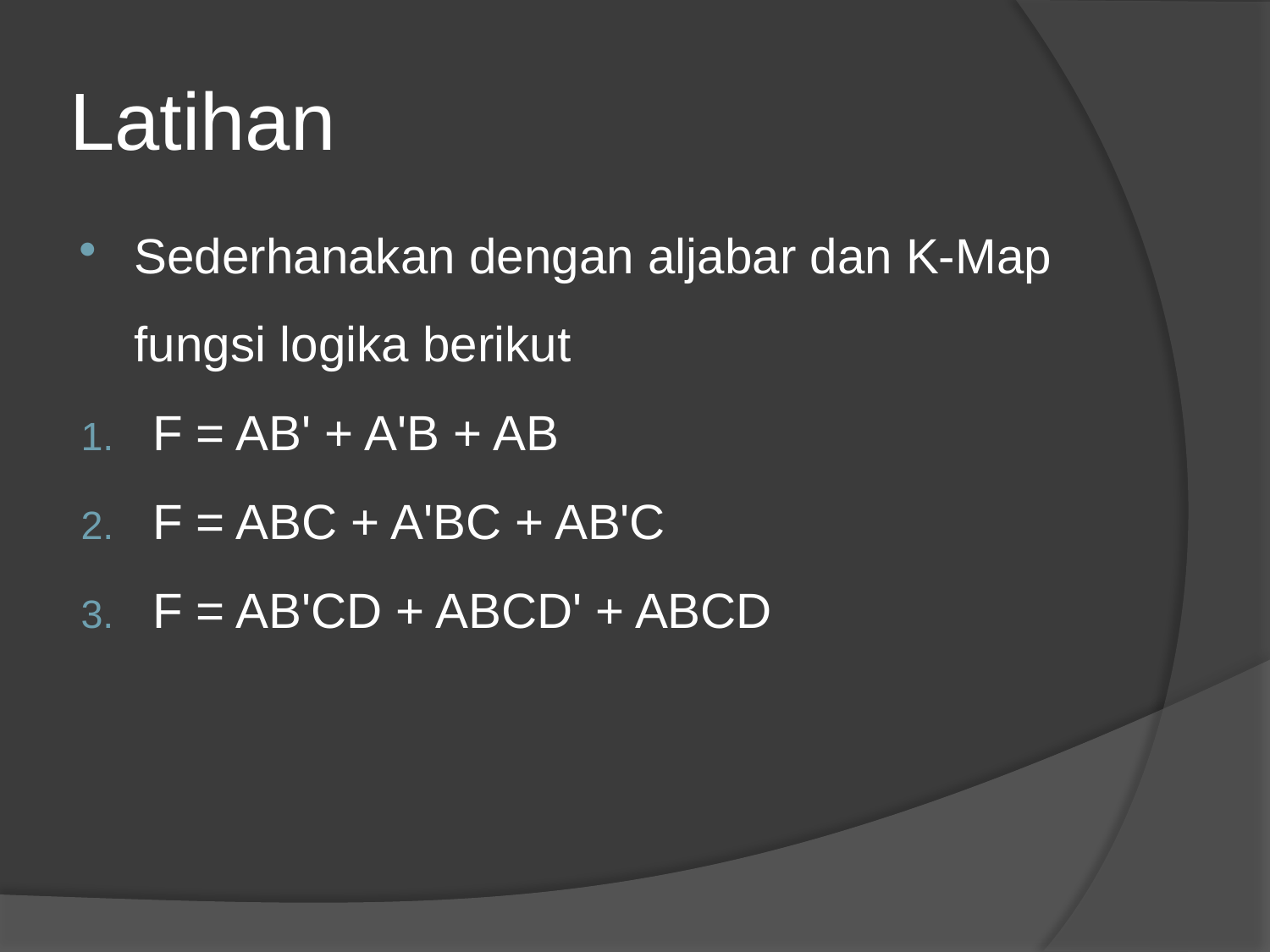

# Latihan
Sederhanakan dengan aljabar dan K-Map fungsi logika berikut
F = AB' + A'B + AB
F = ABC + A'BC + AB'C
F = AB'CD + ABCD' + ABCD